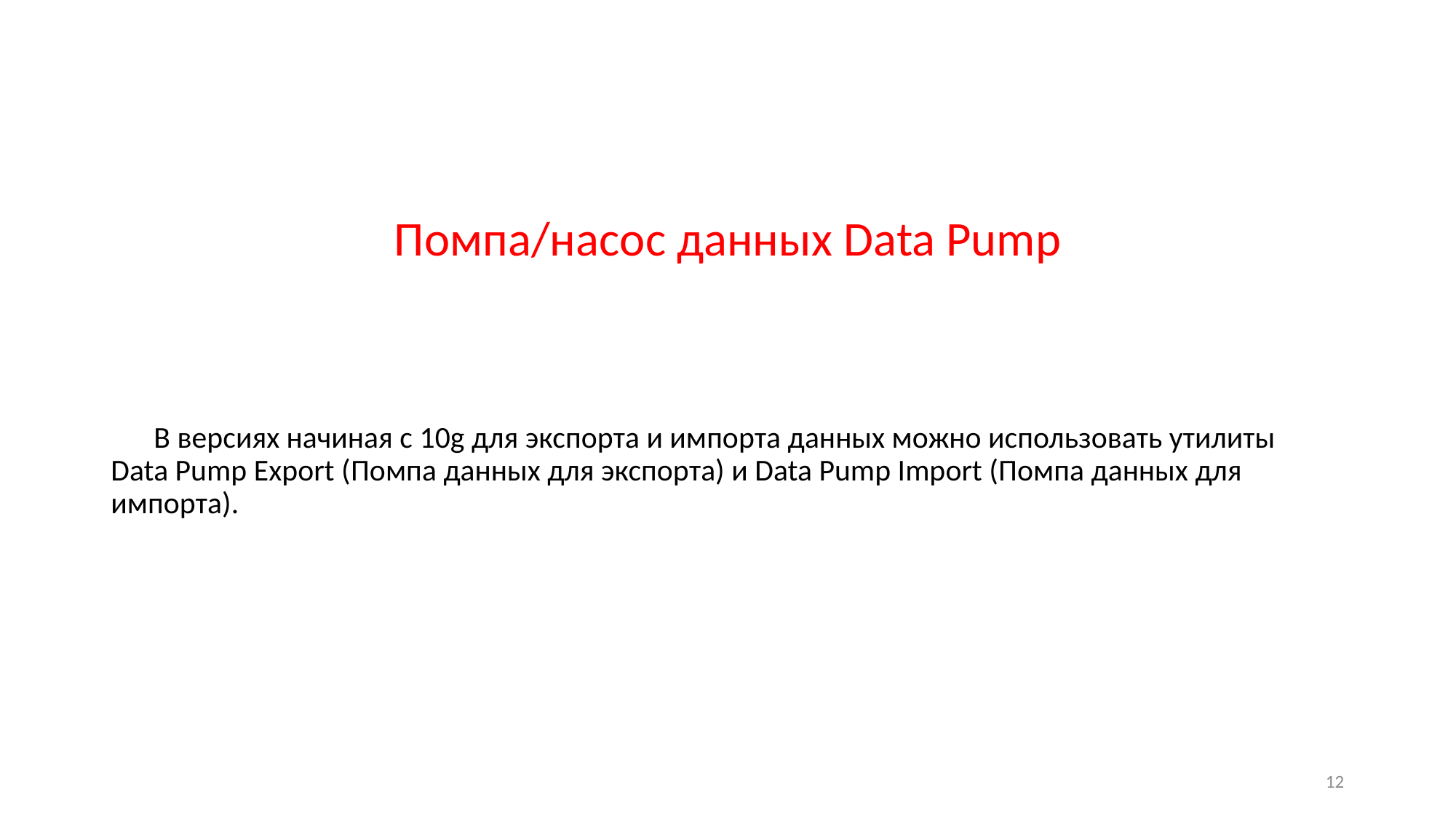

# Помпа/насос данных Data Pump
В версиях начиная с 10g для экспорта и импорта данных можно использовать утилиты Data Pump Export (Помпа данных для экспорта) и Data Pump Import (Помпа данных для импорта).
12